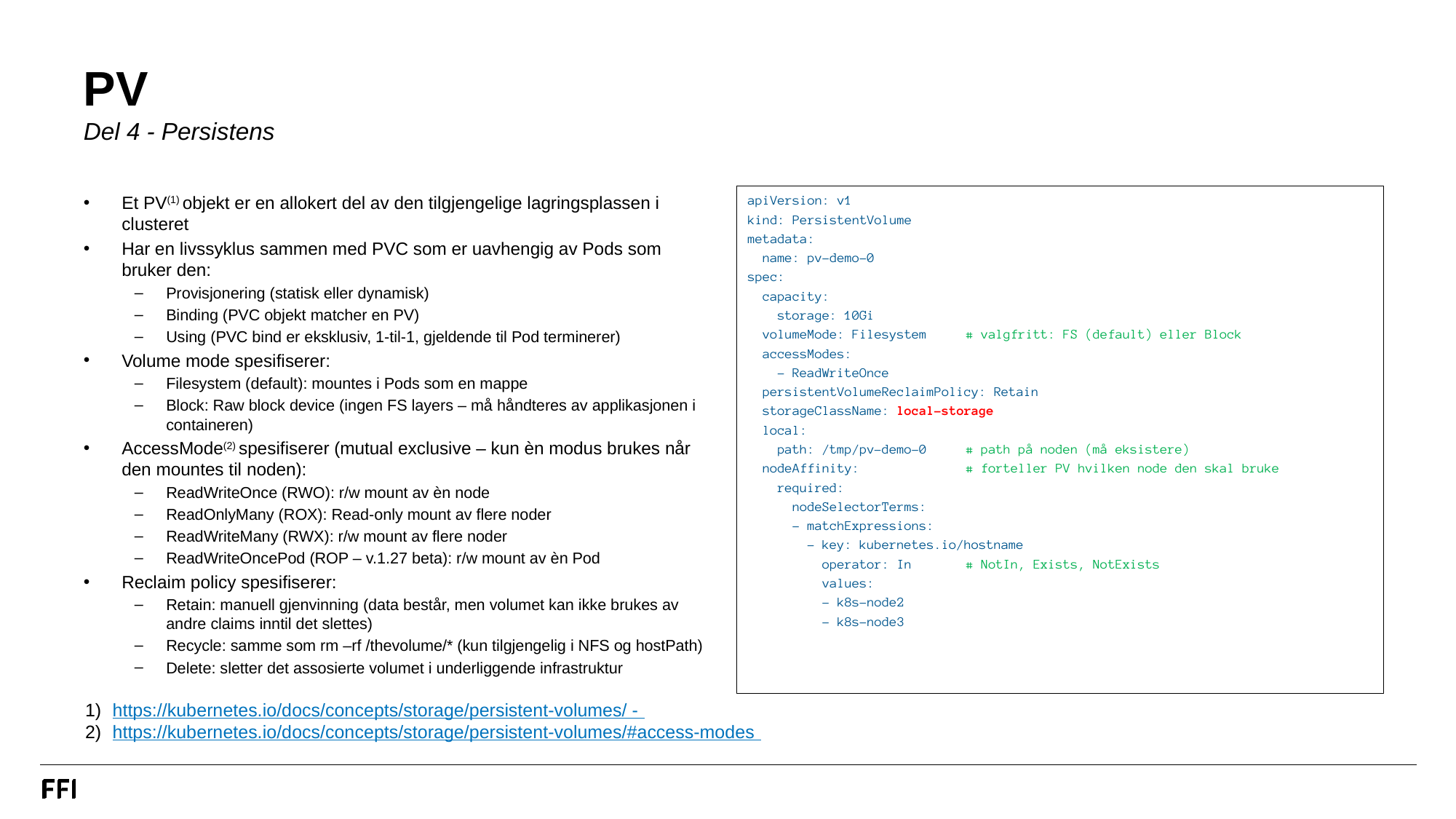

# PV Del 4 - Persistens
Et PV(1) objekt er en allokert del av den tilgjengelige lagringsplassen i clusteret
Har en livssyklus sammen med PVC som er uavhengig av Pods som bruker den:
Provisjonering (statisk eller dynamisk)
Binding (PVC objekt matcher en PV)
Using (PVC bind er eksklusiv, 1-til-1, gjeldende til Pod terminerer)
Volume mode spesifiserer:
Filesystem (default): mountes i Pods som en mappe
Block: Raw block device (ingen FS layers – må håndteres av applikasjonen i containeren)
AccessMode(2) spesifiserer (mutual exclusive – kun èn modus brukes når den mountes til noden):
ReadWriteOnce (RWO): r/w mount av èn node
ReadOnlyMany (ROX): Read-only mount av flere noder
ReadWriteMany (RWX): r/w mount av flere noder
ReadWriteOncePod (ROP – v.1.27 beta): r/w mount av èn Pod
Reclaim policy spesifiserer:
Retain: manuell gjenvinning (data består, men volumet kan ikke brukes av andre claims inntil det slettes)
Recycle: samme som rm –rf /thevolume/* (kun tilgjengelig i NFS og hostPath)
Delete: sletter det assosierte volumet i underliggende infrastruktur
apiVersion: v1
kind: PersistentVolume
metadata:
  name: pv-demo-0
spec:
  capacity:
    storage: 10Gi
  volumeMode: Filesystem 	# valgfritt: FS (default) eller Block
  accessModes:
    - ReadWriteOnce
  persistentVolumeReclaimPolicy: Retain
  storageClassName: local-storage
  local:
    path: /tmp/pv-demo-0	# path på noden (må eksistere)
  nodeAffinity:	# forteller PV hvilken node den skal bruke
    required:
      nodeSelectorTerms:
      - matchExpressions:
        - key: kubernetes.io/hostname
          operator: In	# NotIn, Exists, NotExists
          values:
          - k8s-node2
          - k8s-node3
https://kubernetes.io/docs/concepts/storage/persistent-volumes/ -
https://kubernetes.io/docs/concepts/storage/persistent-volumes/#access-modes